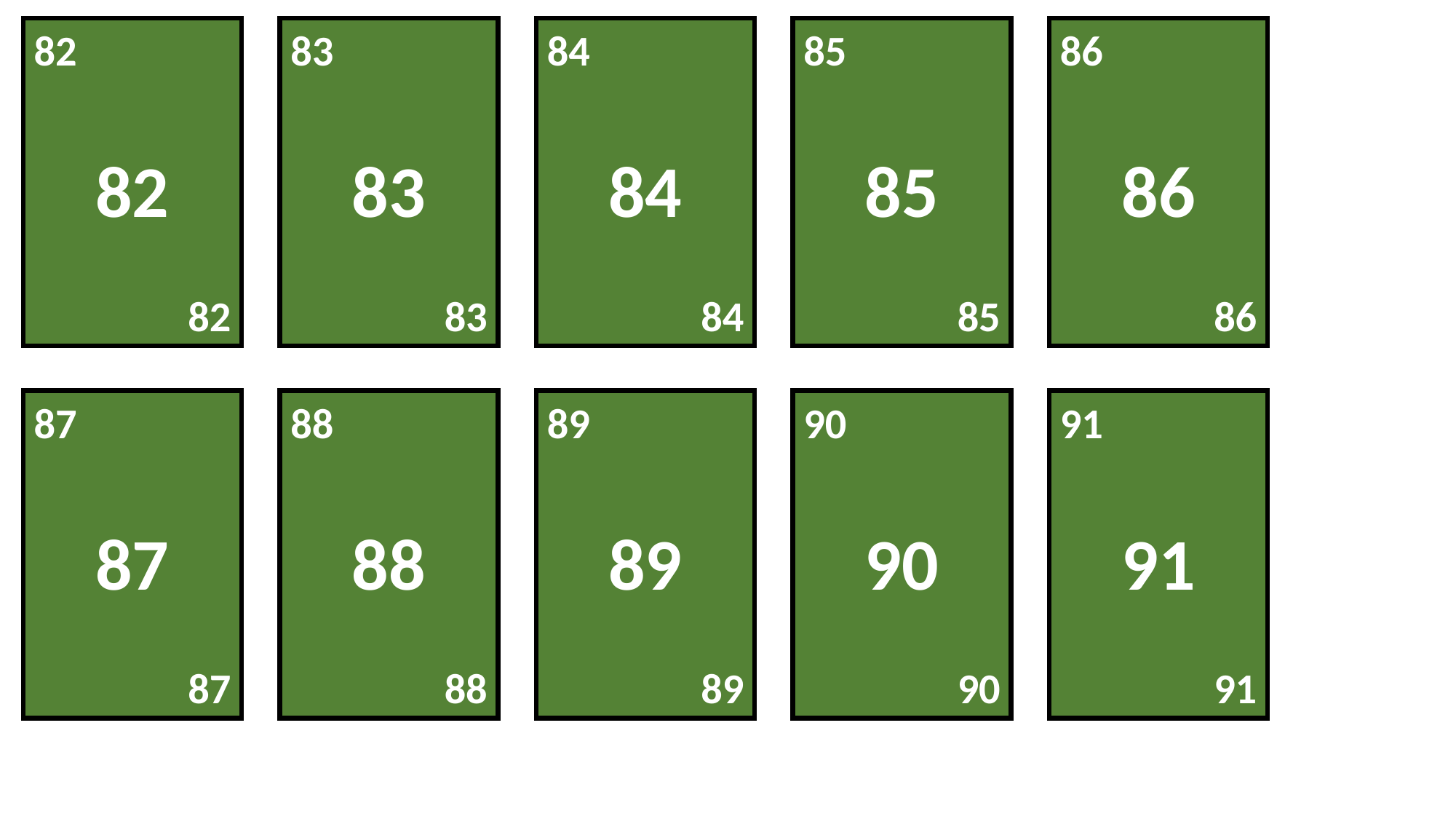

82
82
82

83
83
83

84
84
84

85
85
85

86
86
86

87
87
87

88
88
88

89
89
89

90
90
90

91
91
91